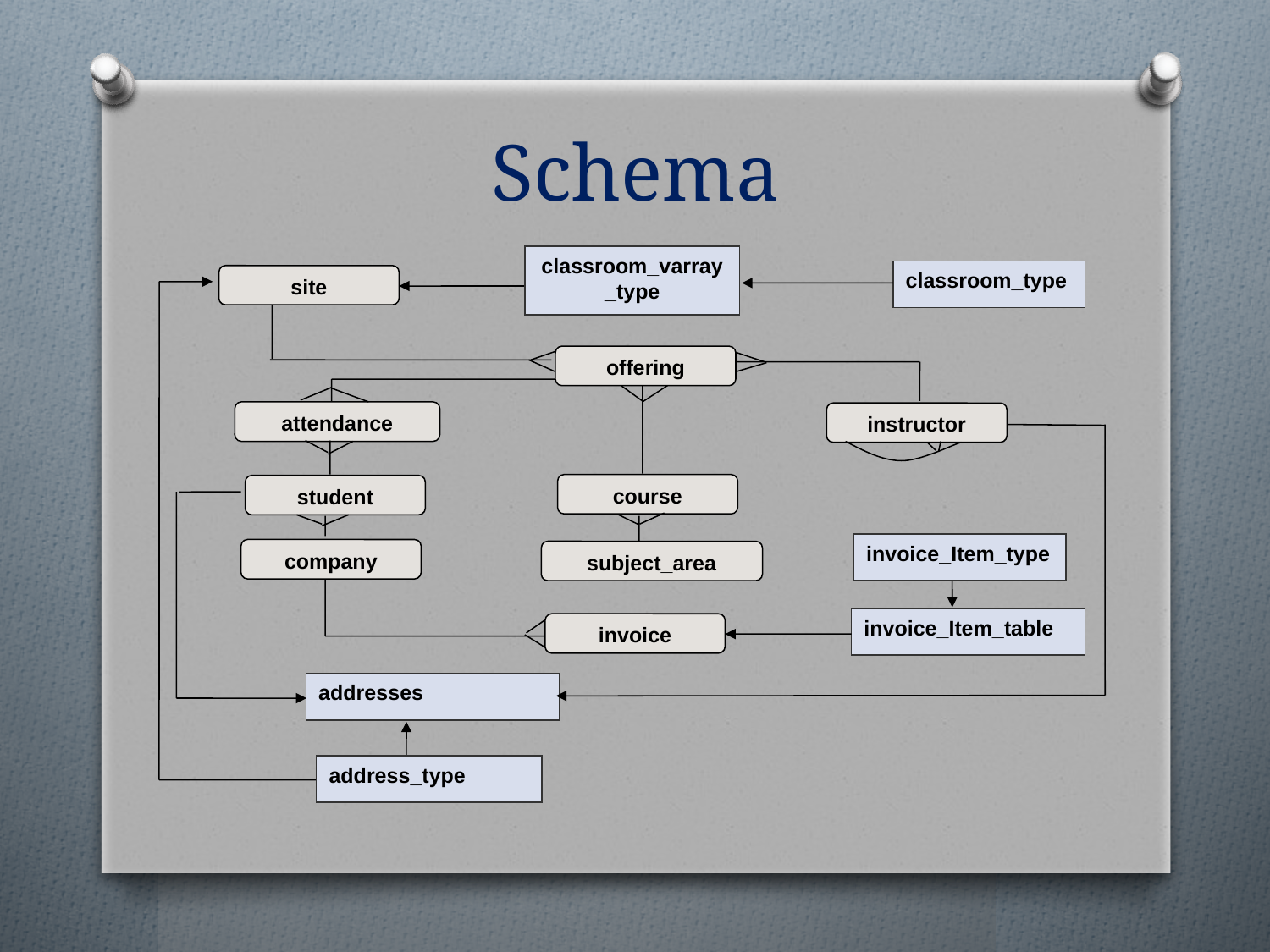

# Schema
classroom_varray_type
classroom_type
site

offering

attendance
instructor

course
student

invoice_Item_type
company
subject_area

invoice_Item_table
invoice

addresses

address_type